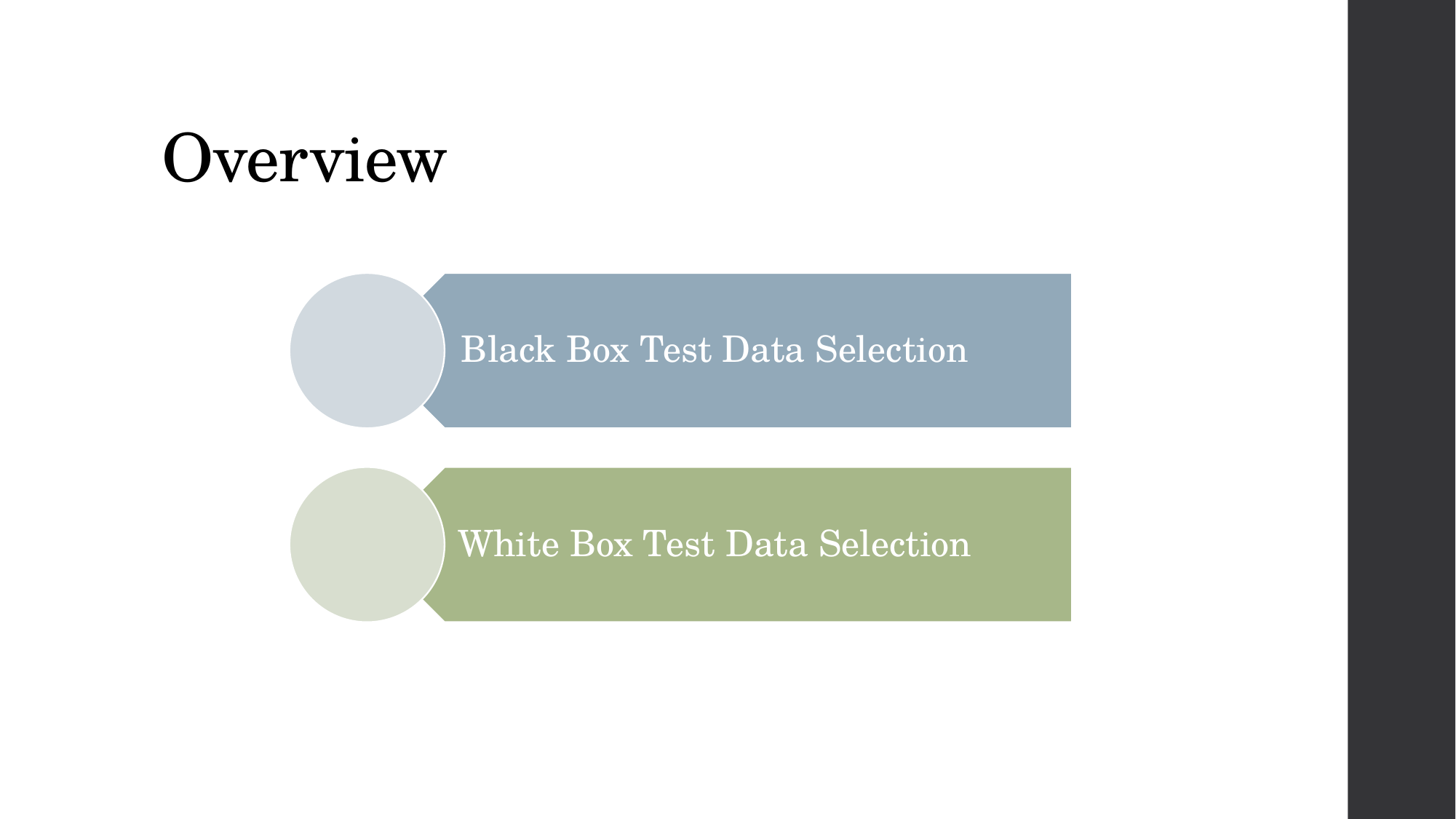

# Overview
Black Box Test Data Selection
White Box Test Data Selection